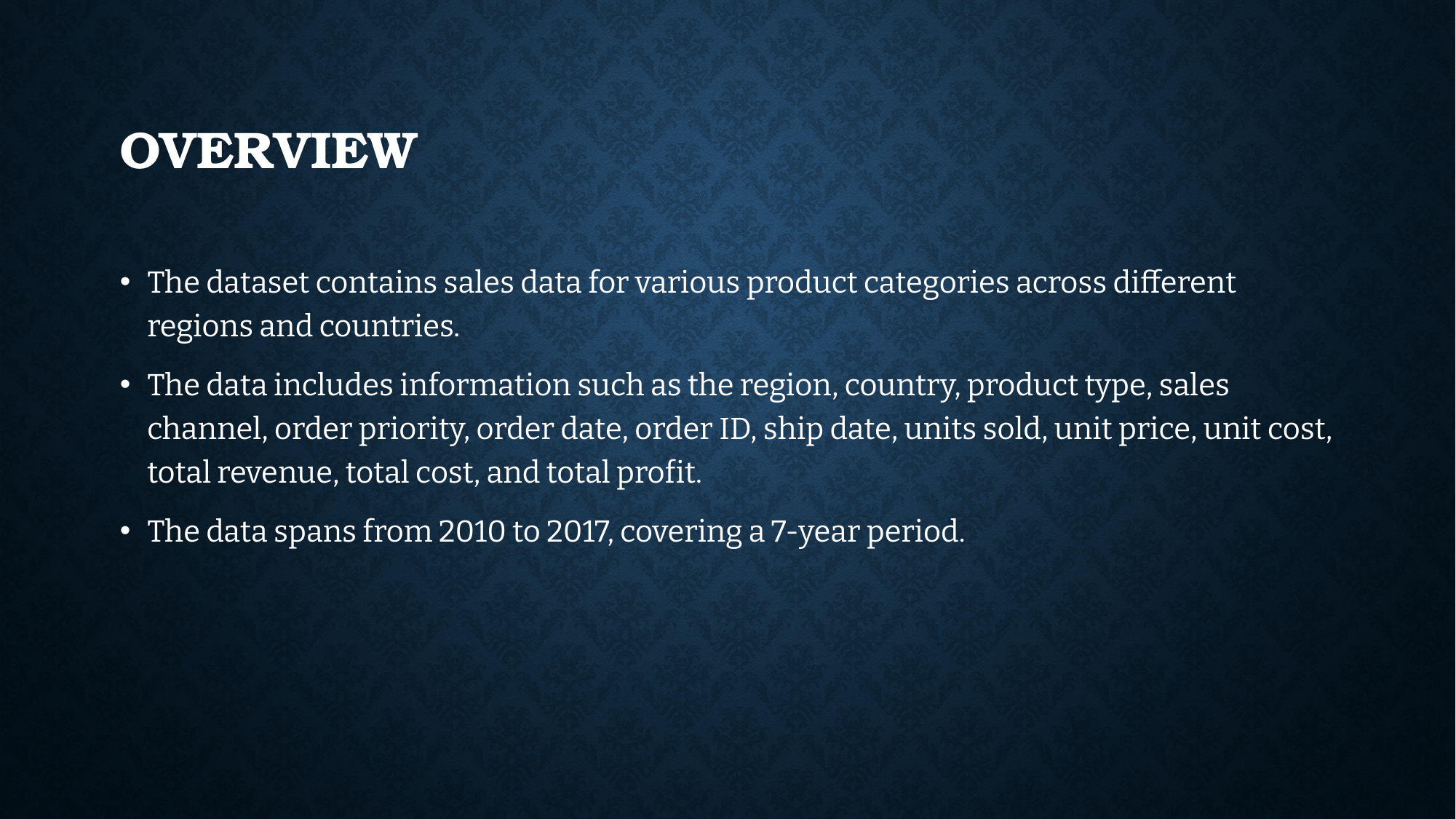

# Overview
The dataset contains sales data for various product categories across different regions and countries.
The data includes information such as the region, country, product type, sales channel, order priority, order date, order ID, ship date, units sold, unit price, unit cost, total revenue, total cost, and total profit.
The data spans from 2010 to 2017, covering a 7-year period.